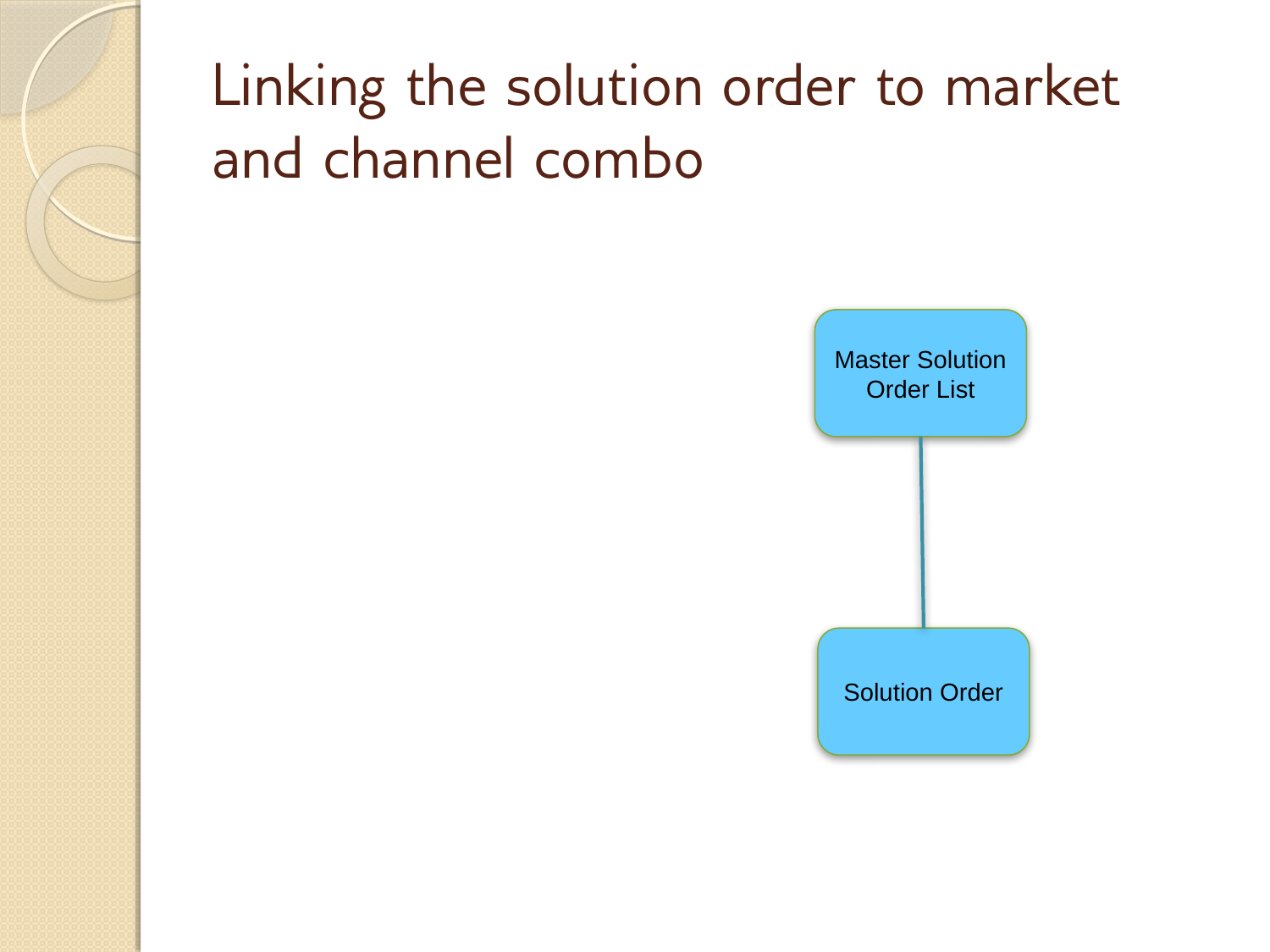

# Linking the solution order to market and channel combo
Master Solution Order List
Solution Order